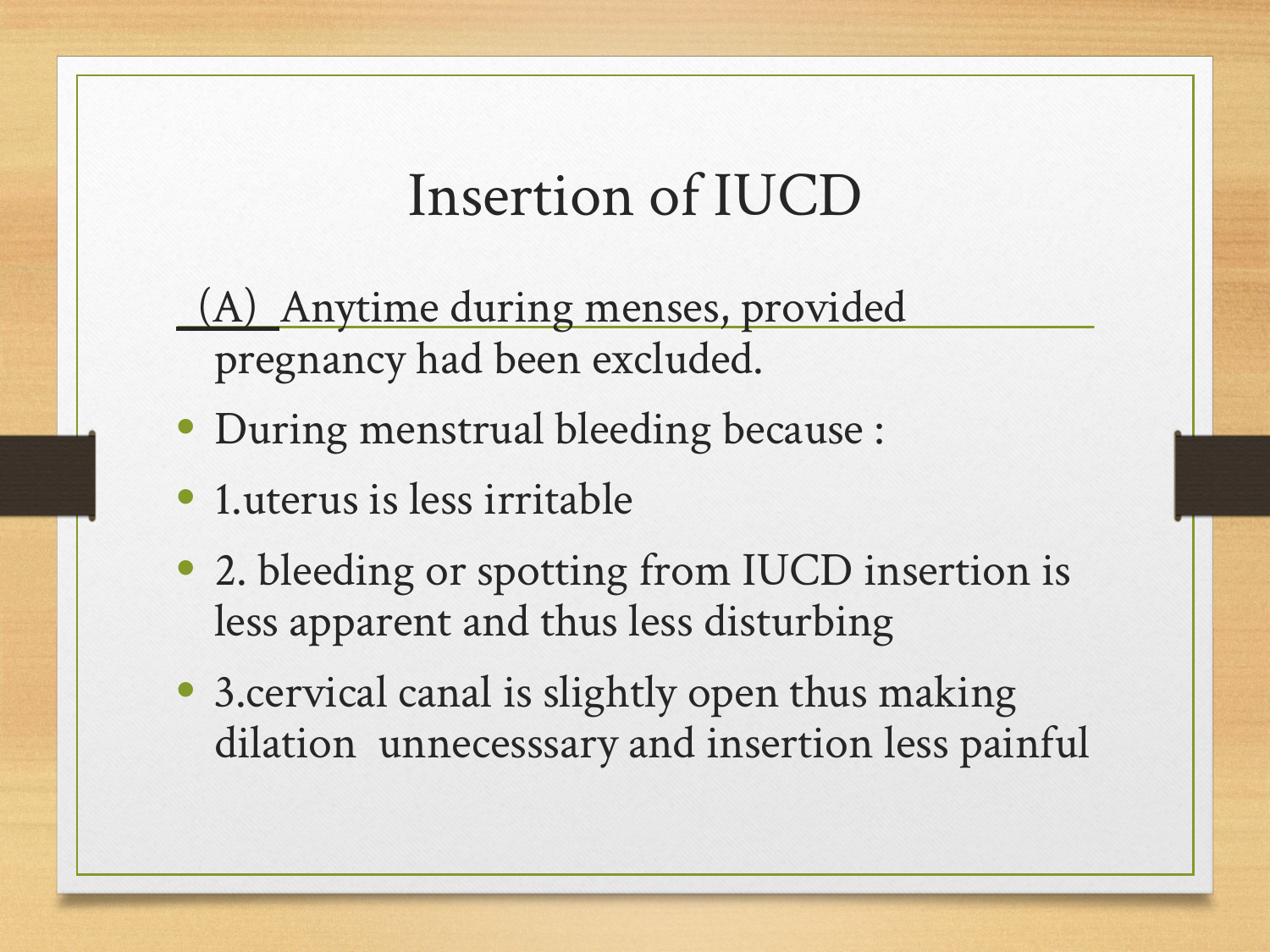

# Insertion of IUCD
  (A)  Anytime during menses, provided pregnancy had been excluded.
During menstrual bleeding because :
1.uterus is less irritable
2. bleeding or spotting from IUCD insertion is less apparent and thus less disturbing
3.cervical canal is slightly open thus making dilation  unnecesssary and insertion less painful